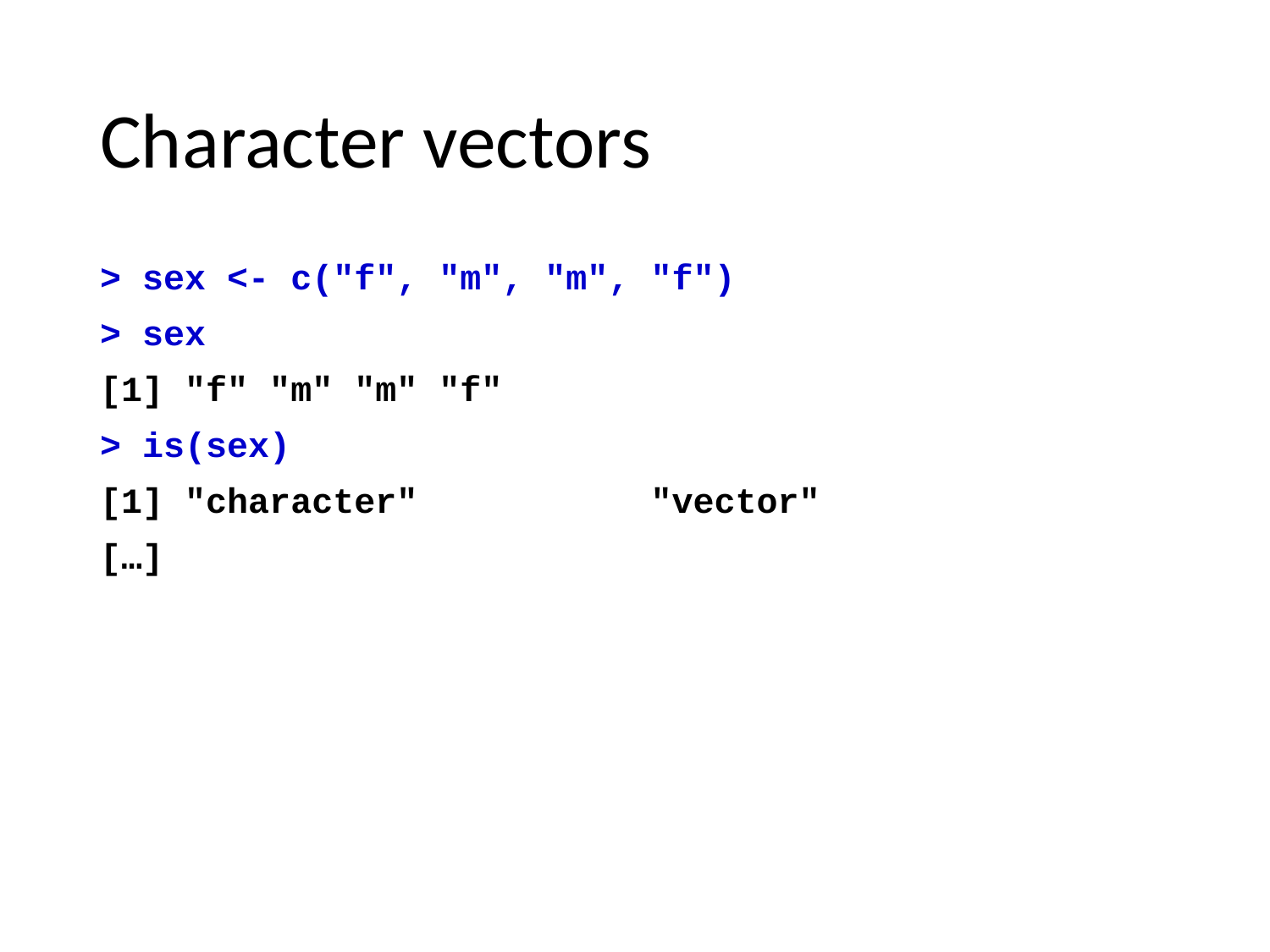

# Character vectors
> sex <- c("f", "m", "m", "f")
> sex
[1] "f" "m" "m" "f"
> is(sex)
[1] "character"           "vector"
[…]